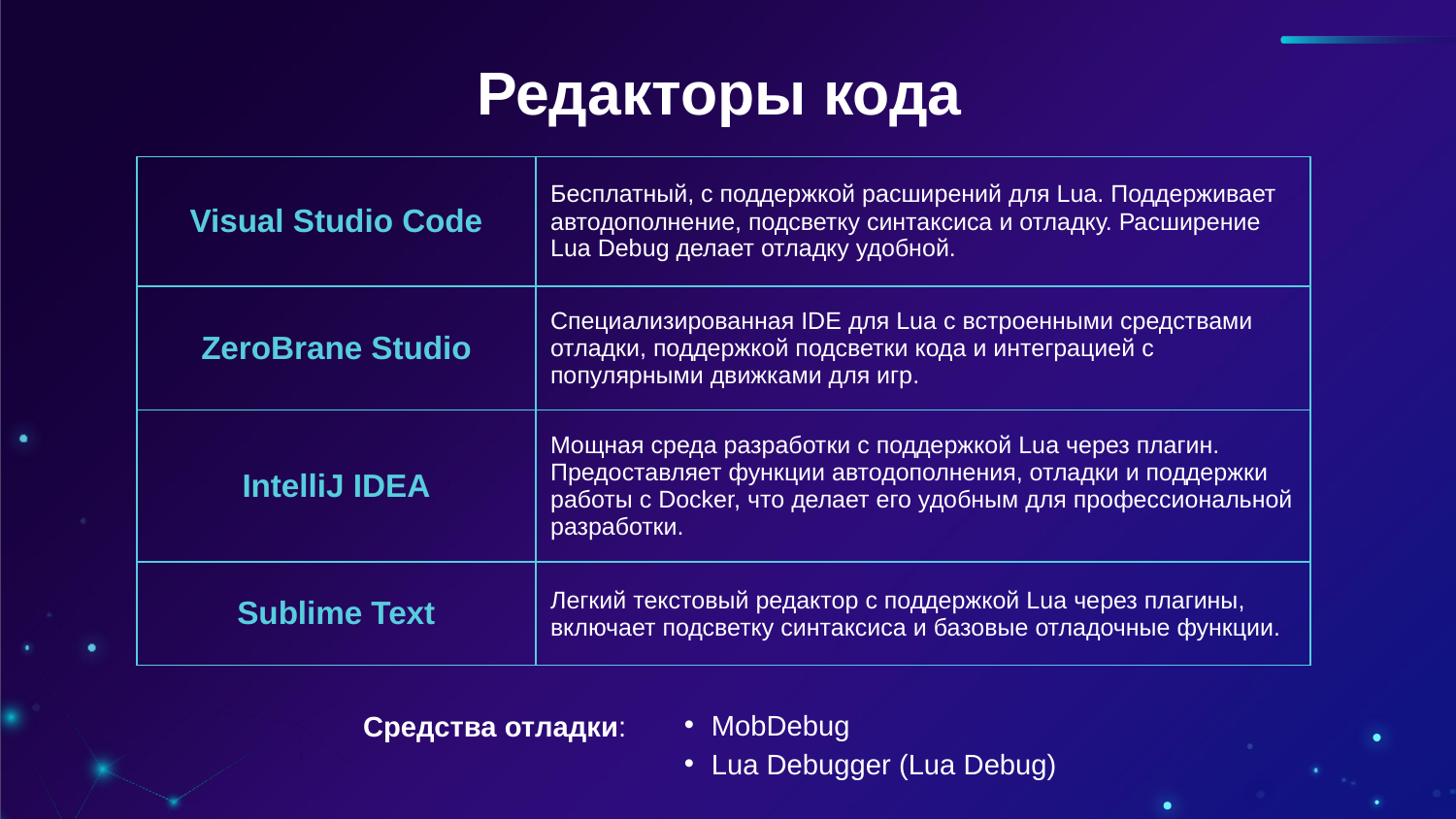

# Редакторы кода
| Visual Studio Code | Бесплатный, с поддержкой расширений для Lua. Поддерживает автодополнение, подсветку синтаксиса и отладку. Расширение Lua Debug делает отладку удобной. |
| --- | --- |
| ZeroBrane Studio | Специализированная IDE для Lua с встроенными средствами отладки, поддержкой подсветки кода и интеграцией с популярными движками для игр. |
| IntelliJ IDEA | Мощная среда разработки с поддержкой Lua через плагин. Предоставляет функции автодополнения, отладки и поддержки работы с Docker, что делает его удобным для профессиональной разработки. |
| Sublime Text | Легкий текстовый редактор с поддержкой Lua через плагины, включает подсветку синтаксиса и базовые отладочные функции. |
MobDebug
Lua Debugger (Lua Debug)
Средства отладки: